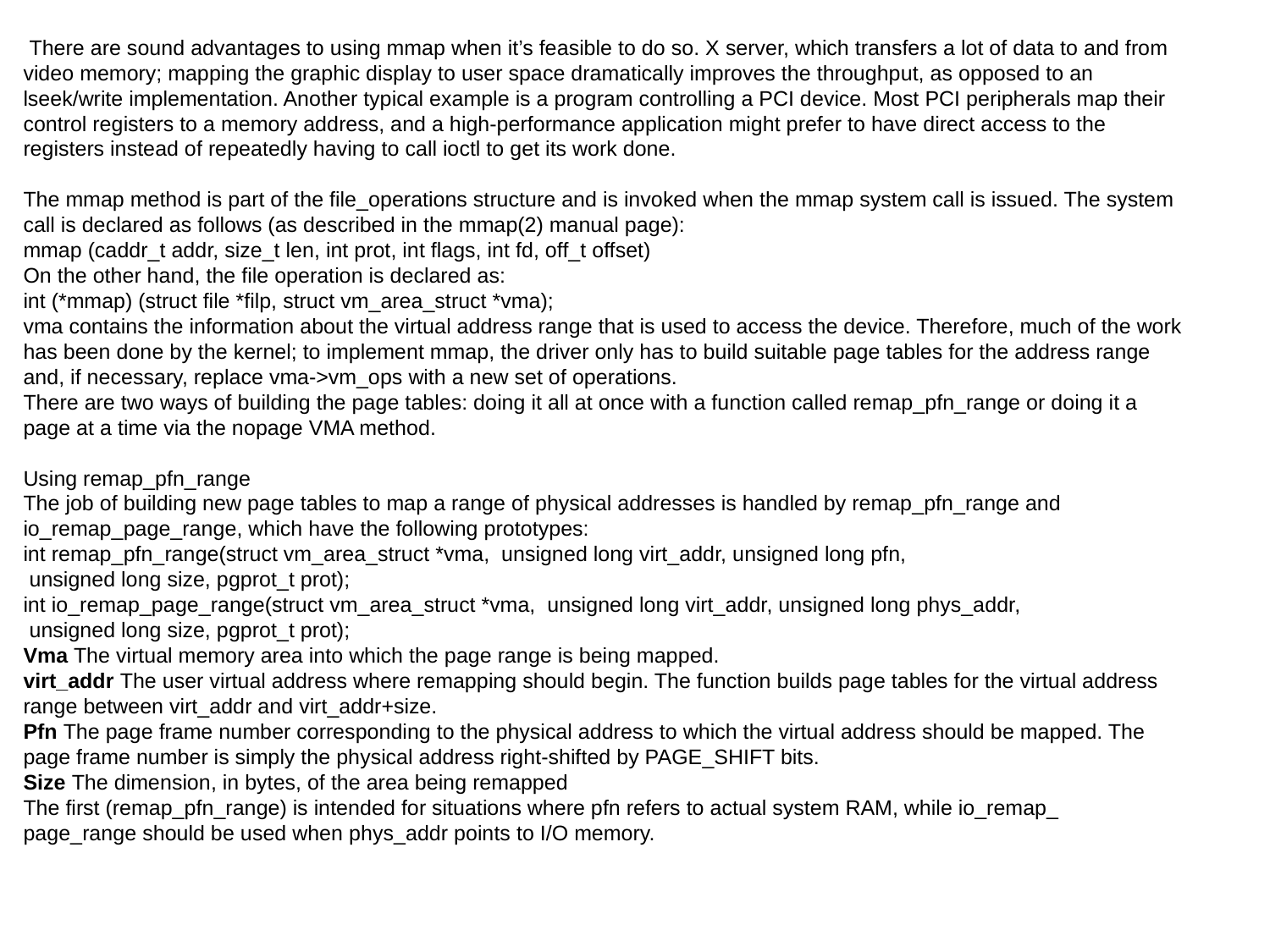

There are sound advantages to using mmap when it’s feasible to do so. X server, which transfers a lot of data to and from
video memory; mapping the graphic display to user space dramatically improves the throughput, as opposed to an lseek/write implementation. Another typical example is a program controlling a PCI device. Most PCI peripherals map their control registers to a memory address, and a high-performance application might prefer to have direct access to the registers instead of repeatedly having to call ioctl to get its work done.

The mmap method is part of the file_operations structure and is invoked when the mmap system call is issued. The system call is declared as follows (as described in the mmap(2) manual page):
mmap (caddr_t addr, size_t len, int prot, int flags, int fd, off_t offset)
On the other hand, the file operation is declared as:
int (*mmap) (struct file *filp, struct vm_area_struct *vma);
vma contains the information about the virtual address range that is used to access the device. Therefore, much of the work has been done by the kernel; to implement mmap, the driver only has to build suitable page tables for the address range and, if necessary, replace vma->vm_ops with a new set of operations.
There are two ways of building the page tables: doing it all at once with a function called remap_pfn_range or doing it a page at a time via the nopage VMA method.

Using remap_pfn_range
The job of building new page tables to map a range of physical addresses is handled by remap_pfn_range and io_remap_page_range, which have the following prototypes:
int remap_pfn_range(struct vm_area_struct *vma,  unsigned long virt_addr, unsigned long pfn,
 unsigned long size, pgprot_t prot);
int io_remap_page_range(struct vm_area_struct *vma,  unsigned long virt_addr, unsigned long phys_addr,
 unsigned long size, pgprot_t prot);
Vma The virtual memory area into which the page range is being mapped.
virt_addr The user virtual address where remapping should begin. The function builds page tables for the virtual address range between virt_addr and virt_addr+size.
Pfn The page frame number corresponding to the physical address to which the virtual address should be mapped. The page frame number is simply the physical address right-shifted by PAGE_SHIFT bits.
Size The dimension, in bytes, of the area being remapped
The first (remap_pfn_range) is intended for situations where pfn refers to actual system RAM, while io_remap_
page_range should be used when phys_addr points to I/O memory.